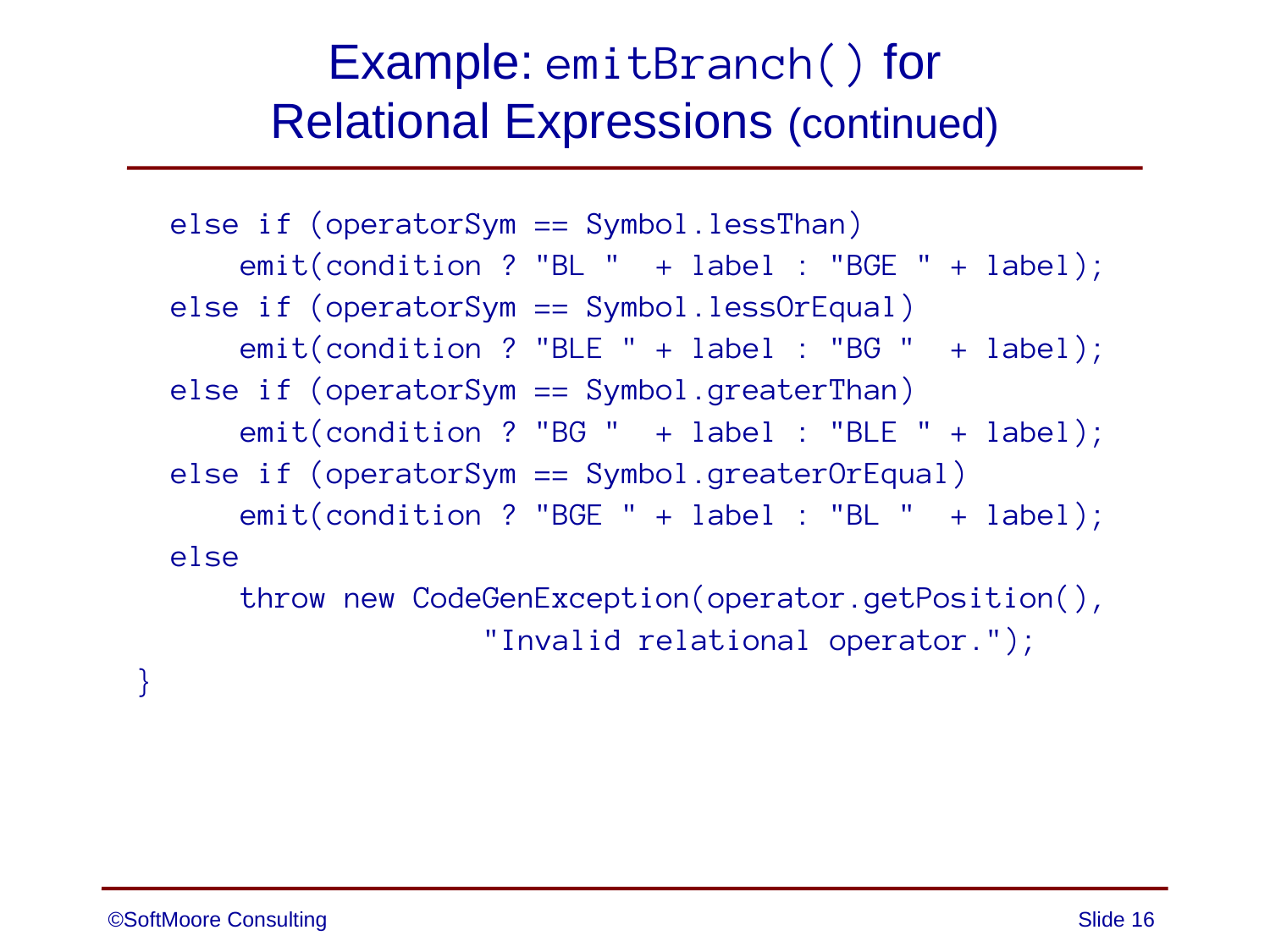

# Example: emitBranch() for Relational Expressions (continued)
    else if (operatorSym == Symbol.lessThan)
        emit(condition ? "BL "  + label : "BGE " + label);
    else if (operatorSym == Symbol.lessOrEqual)
        emit(condition ? "BLE " + label : "BG "  + label);
    else if (operatorSym == Symbol.greaterThan)
        emit(condition ? "BG "  + label : "BLE " + label);
    else if (operatorSym == Symbol.greaterOrEqual)
        emit(condition ? "BGE " + label : "BL "  + label);
    else
        throw new CodeGenException(operator.getPosition(),
                      "Invalid relational operator.");
  }
©SoftMoore Consulting
Slide 16